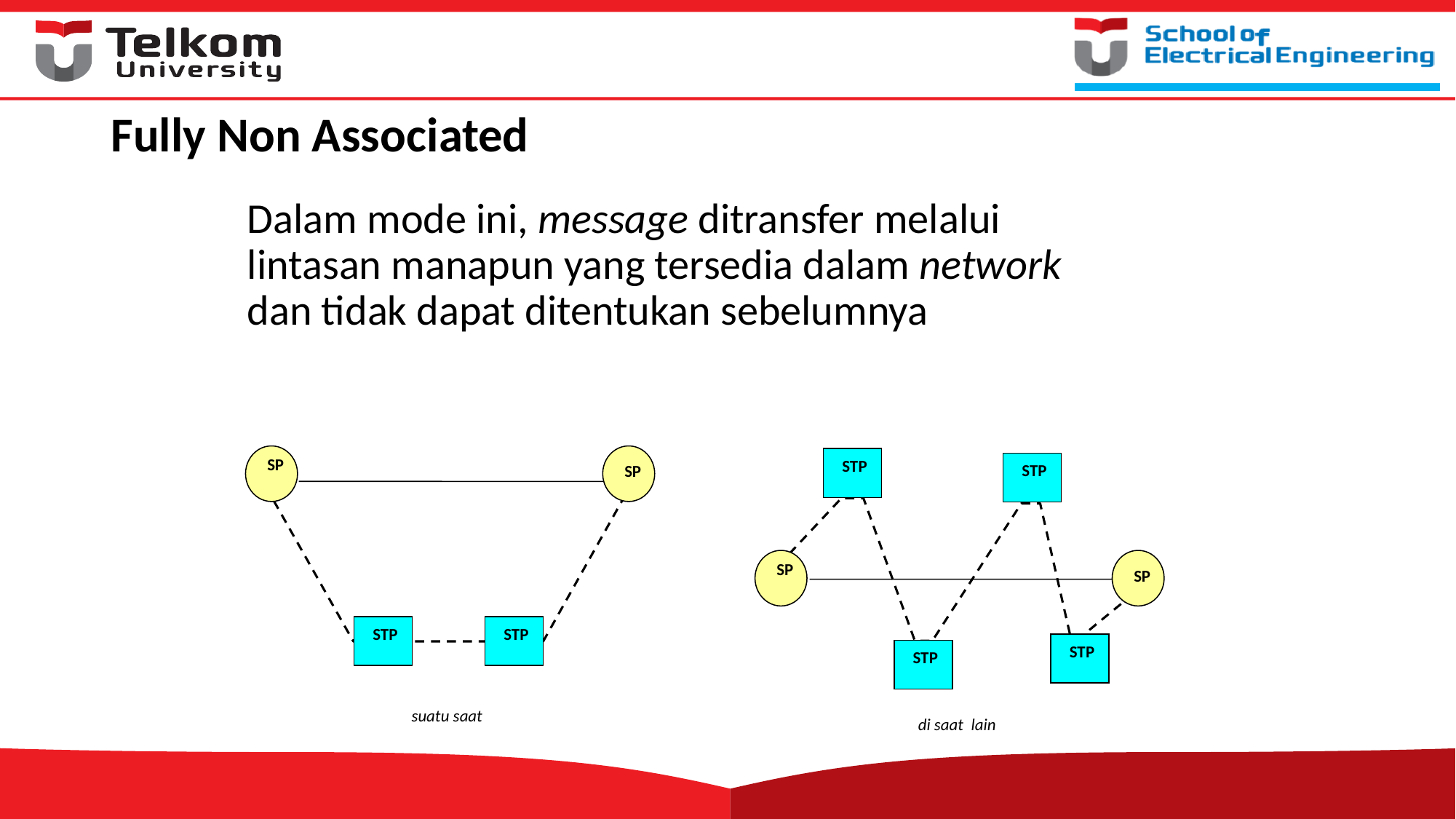

# Fully Non Associated
Dalam mode ini, message ditransfer melalui lintasan manapun yang tersedia dalam network dan tidak dapat ditentukan sebelumnya

STP

STP

SP
SP

STP

STP
di saat  lain
SP
SP

STP

STP
 suatu saat